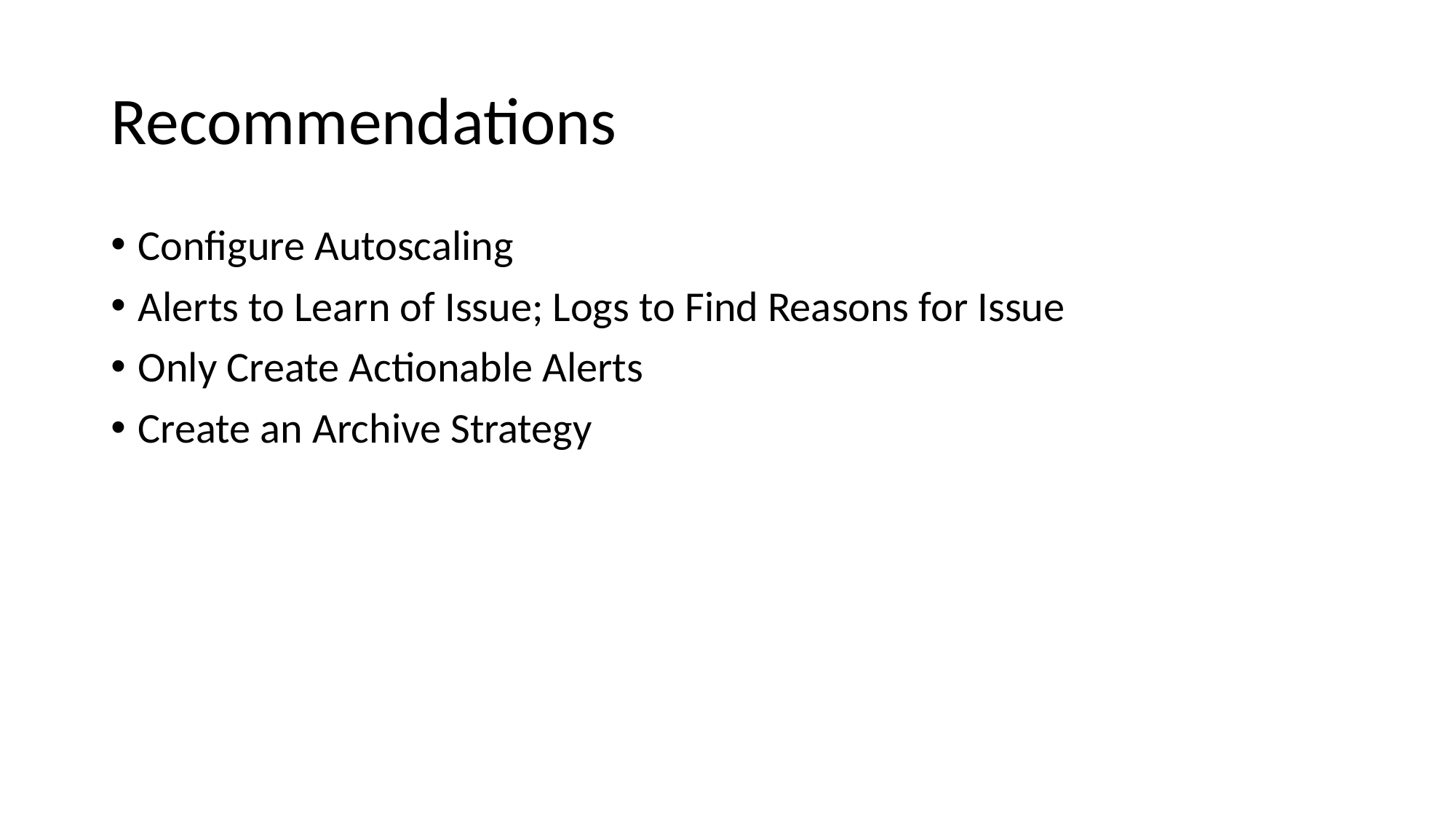

# Recommendations
Configure Autoscaling
Alerts to Learn of Issue; Logs to Find Reasons for Issue
Only Create Actionable Alerts
Create an Archive Strategy